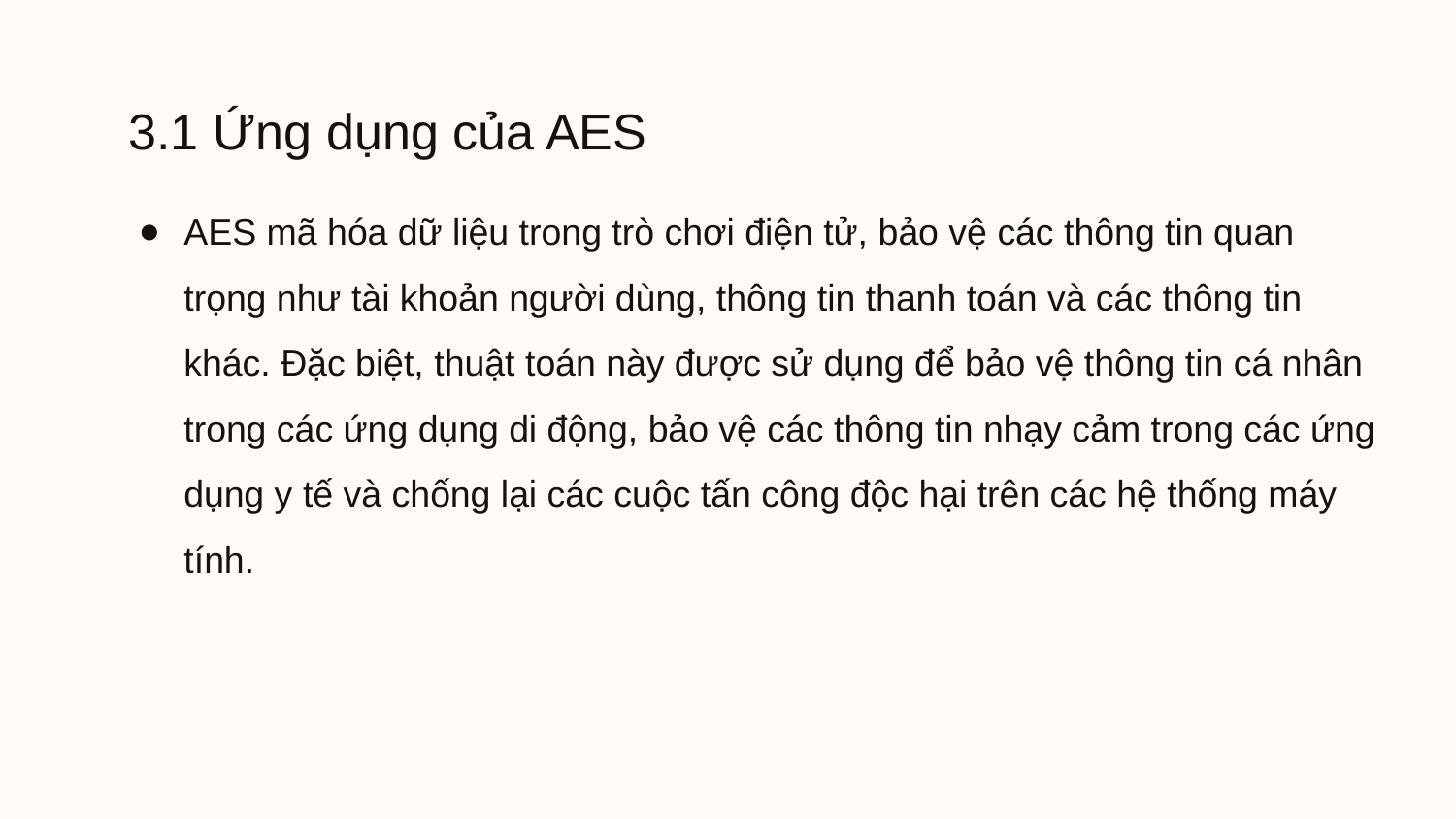

# 3.1 Ứng dụng của AES
AES mã hóa dữ liệu trong trò chơi điện tử, bảo vệ các thông tin quan trọng như tài khoản người dùng, thông tin thanh toán và các thông tin khác. Đặc biệt, thuật toán này được sử dụng để bảo vệ thông tin cá nhân trong các ứng dụng di động, bảo vệ các thông tin nhạy cảm trong các ứng dụng y tế và chống lại các cuộc tấn công độc hại trên các hệ thống máy tính.